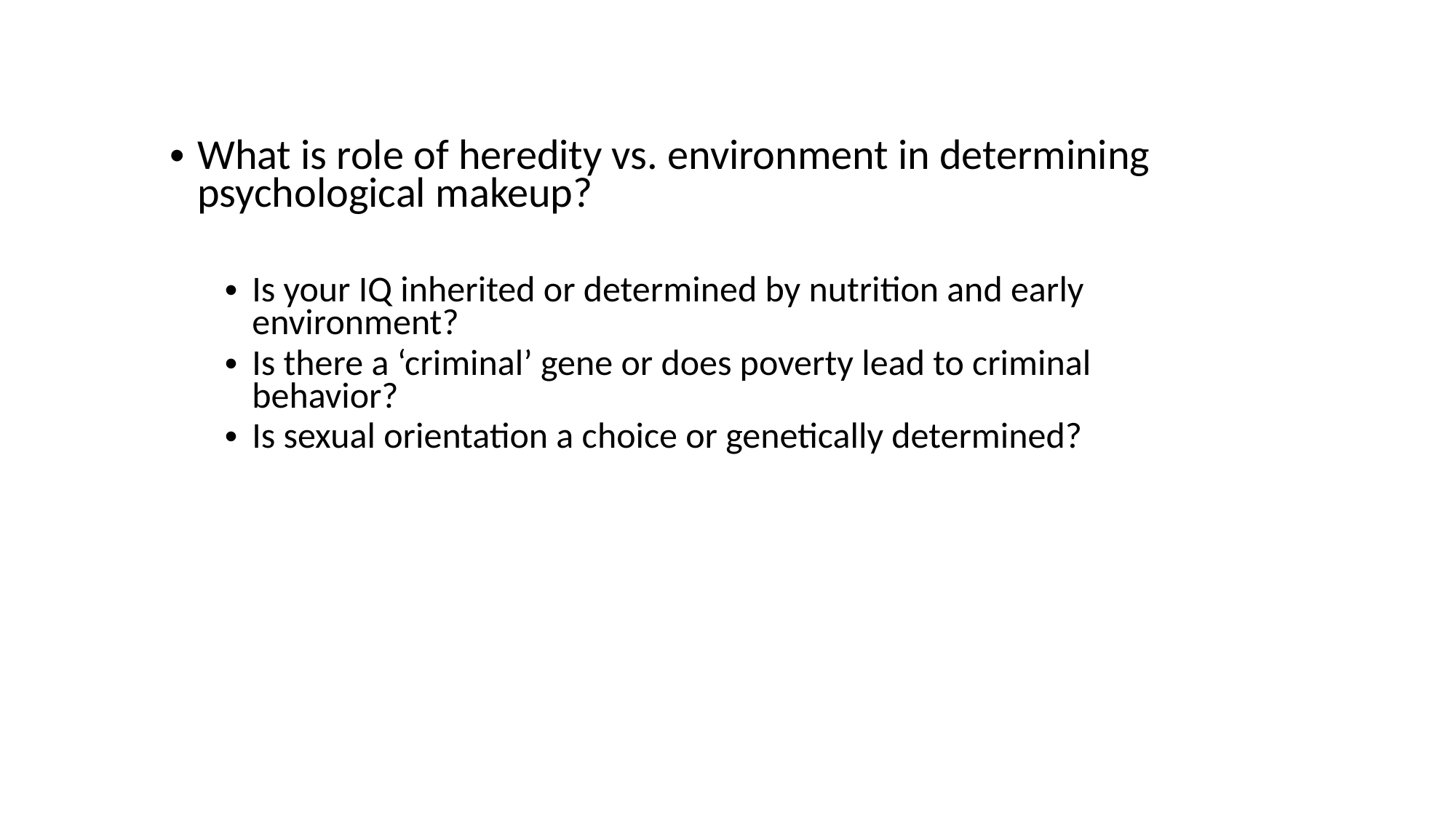

What is role of heredity vs. environment in determining psychological makeup?

Is your IQ inherited or determined by nutrition and early environment?
Is there a ‘criminal’ gene or does poverty lead to criminal behavior?
Is sexual orientation a choice or genetically determined?